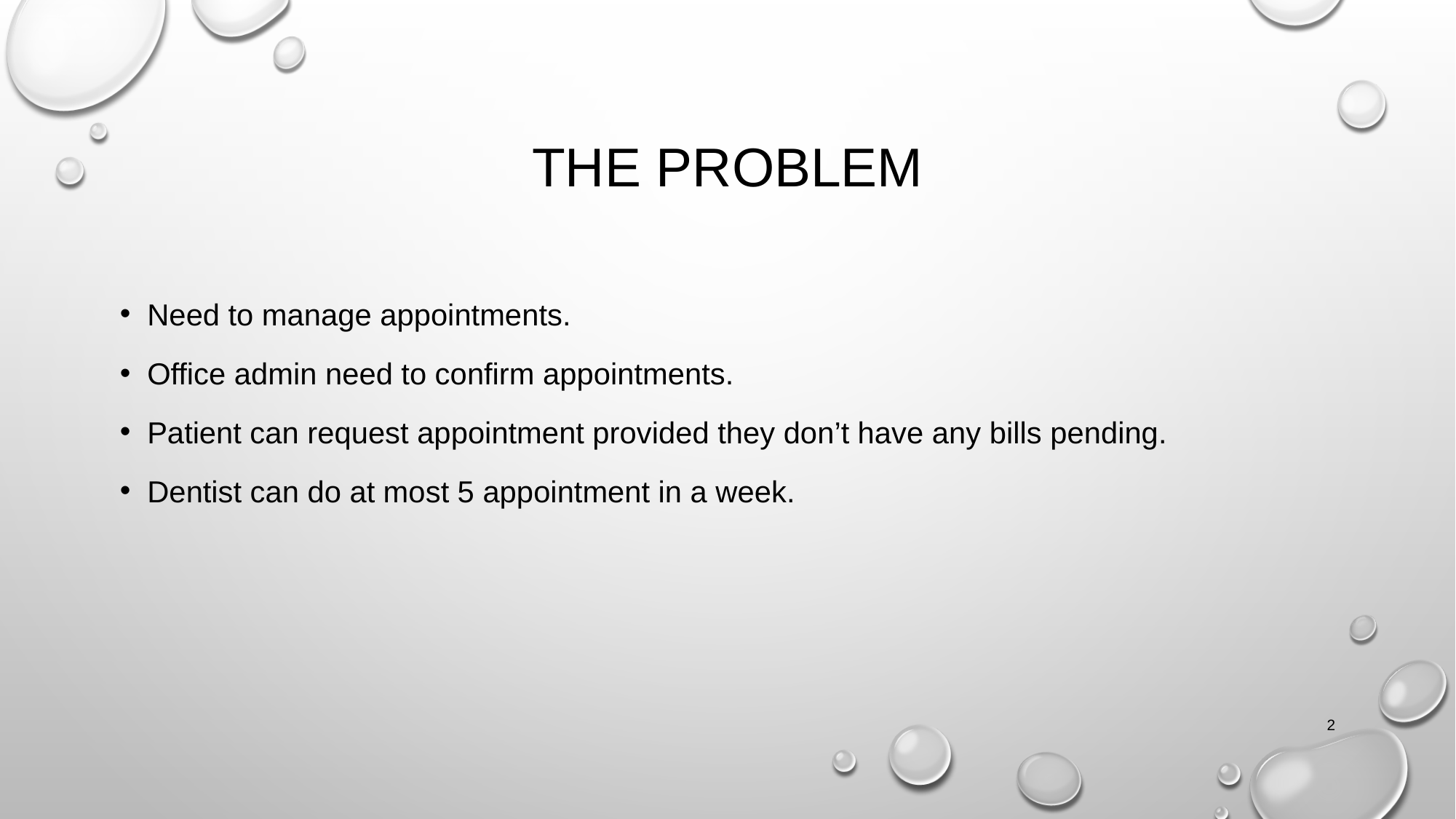

# The Problem
Need to manage appointments.
Office admin need to confirm appointments.
Patient can request appointment provided they don’t have any bills pending.
Dentist can do at most 5 appointment in a week.
2